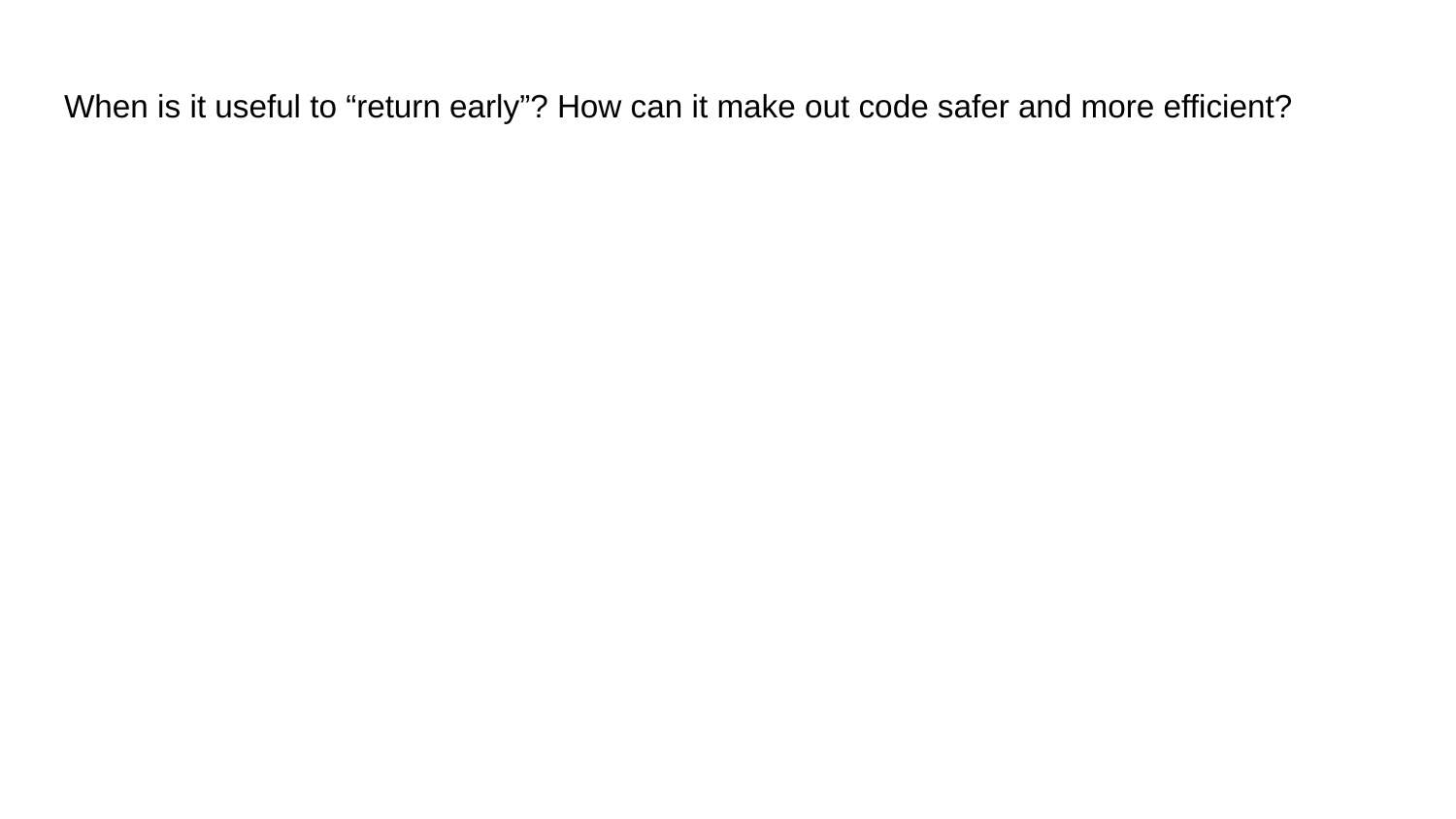

# When is it useful to “return early”? How can it make out code safer and more efficient?